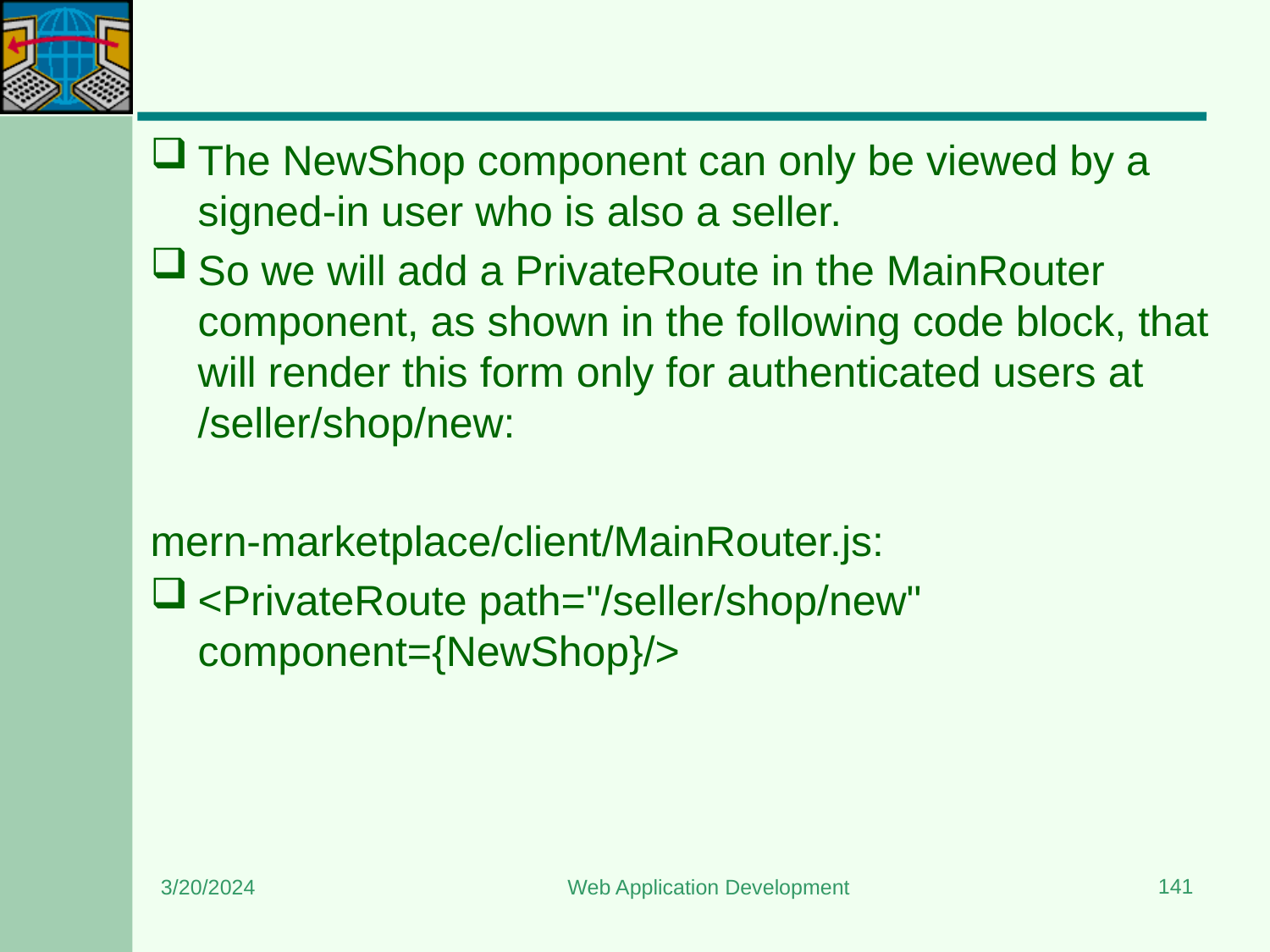

#
The NewShop component can only be viewed by a signed-in user who is also a seller.
So we will add a PrivateRoute in the MainRouter component, as shown in the following code block, that will render this form only for authenticated users at /seller/shop/new:

mern-marketplace/client/MainRouter.js:
<PrivateRoute path="/seller/shop/new" component={NewShop}/>
141
3/20/2024
Web Application Development